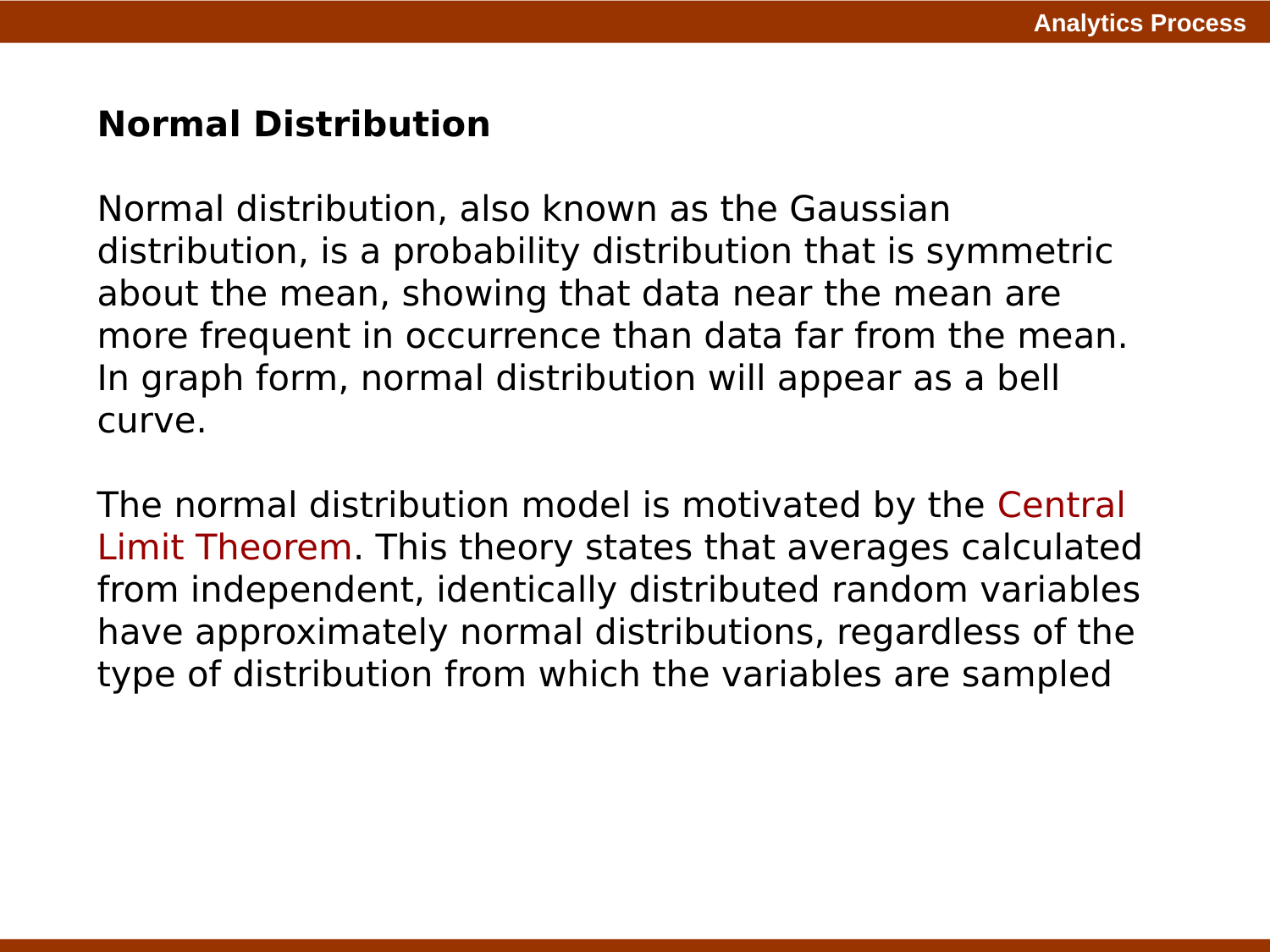

Normal Distribution

Normal distribution, also known as the Gaussian distribution, is a probability distribution that is symmetric about the mean, showing that data near the mean are more frequent in occurrence than data far from the mean. In graph form, normal distribution will appear as a bell curve.

The normal distribution model is motivated by the Central Limit Theorem. This theory states that averages calculated from independent, identically distributed random variables have approximately normal distributions, regardless of the type of distribution from which the variables are sampled